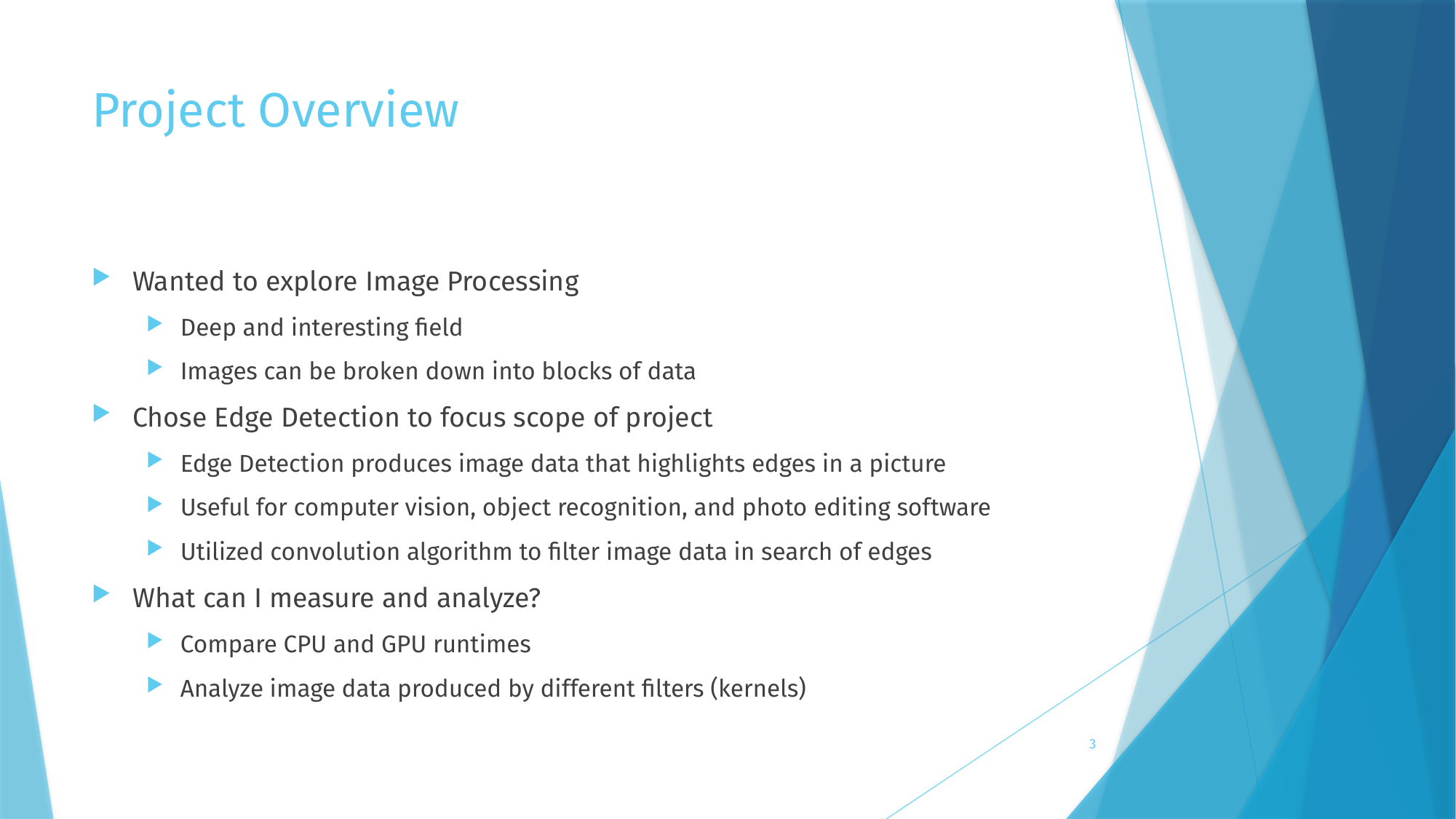

# Project Overview
Wanted to explore Image Processing
Deep and interesting field
Images can be broken down into blocks of data
Chose Edge Detection to focus scope of project
Edge Detection produces image data that highlights edges in a picture
Useful for computer vision, object recognition, and photo editing software
Utilized convolution algorithm to filter image data in search of edges
What can I measure and analyze?
Compare CPU and GPU runtimes
Analyze image data produced by different filters (kernels)
3